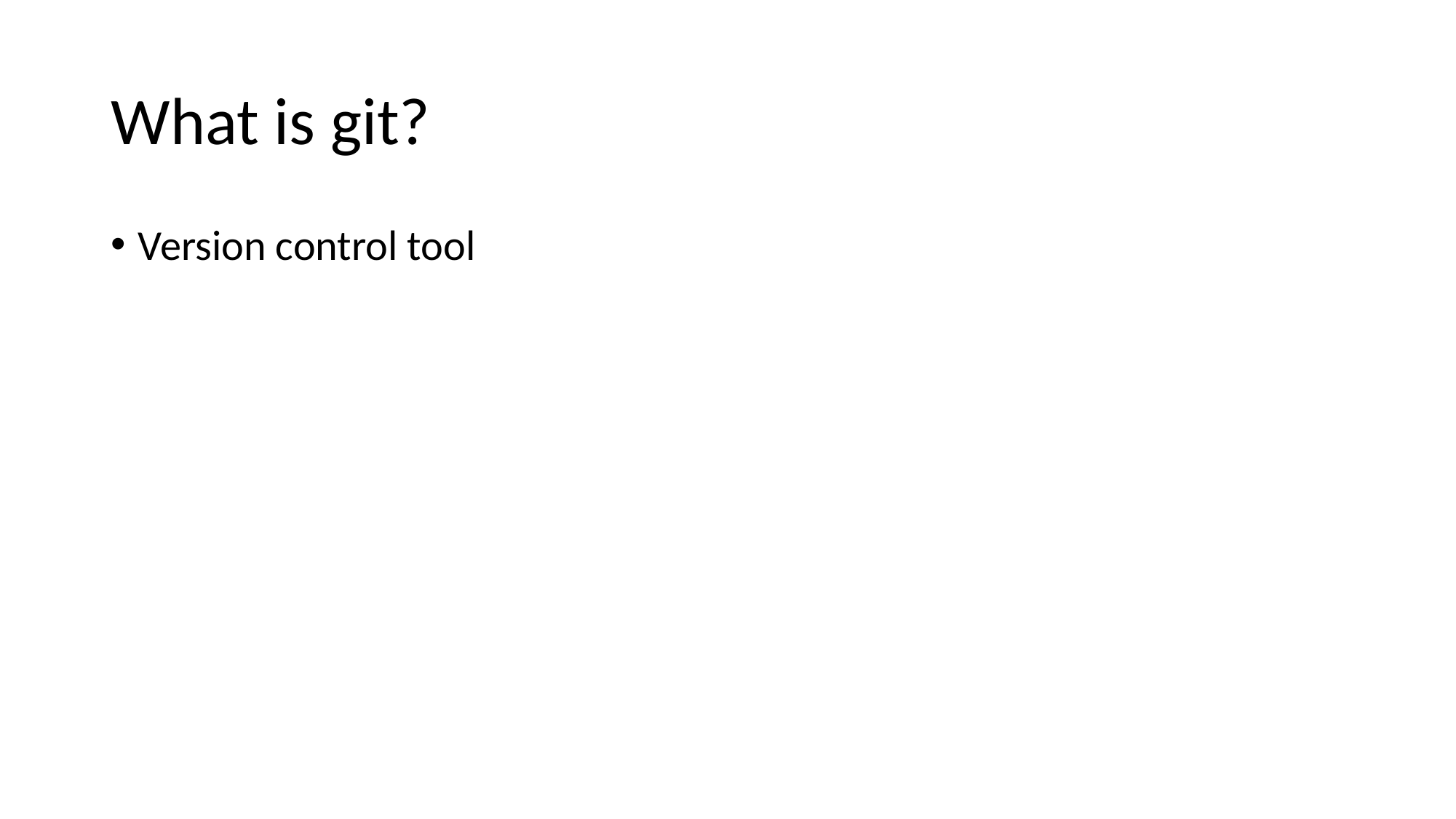

# What is git?
Version control tool